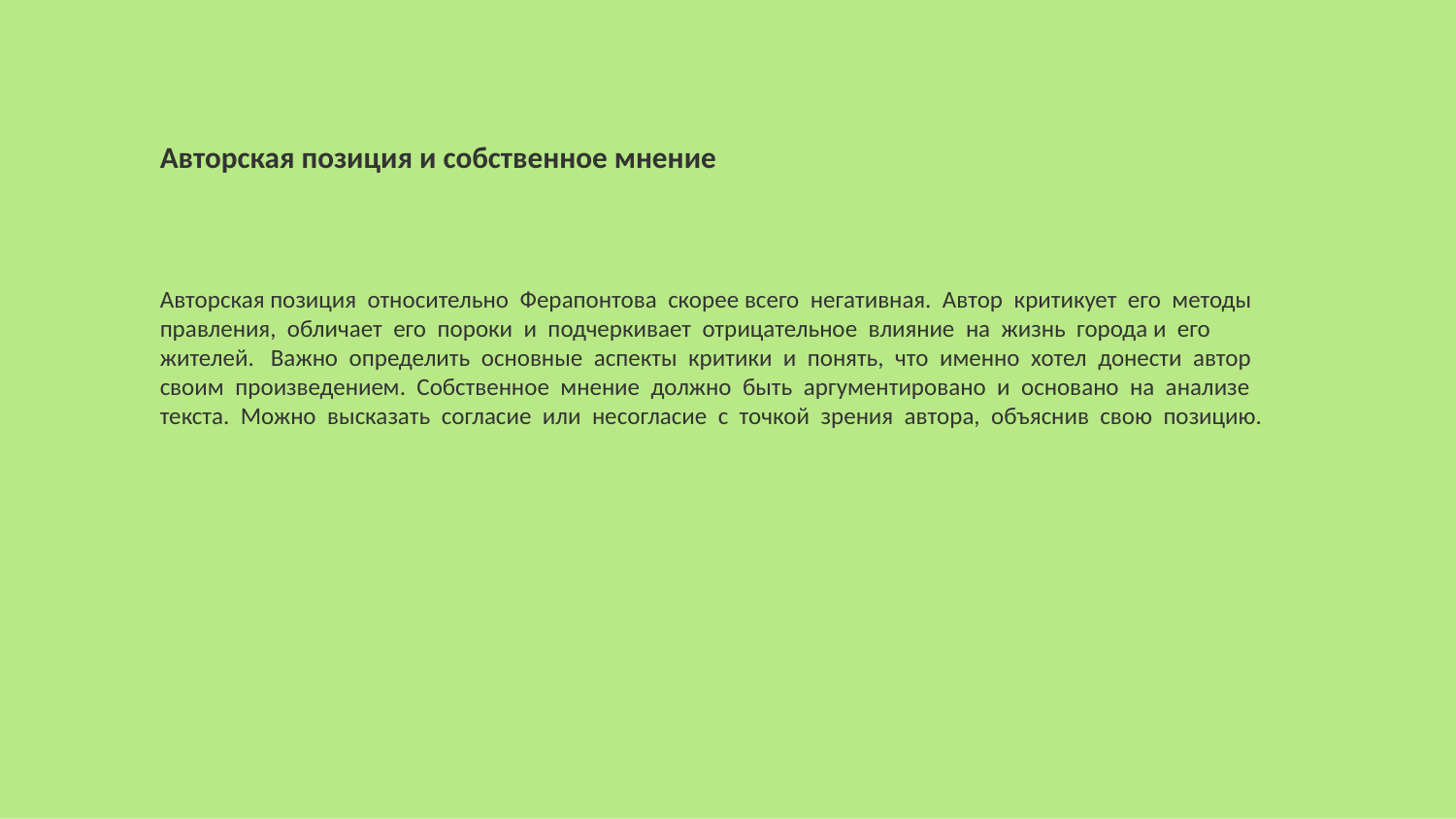

Авторская позиция и собственное мнение
Авторская позиция  относительно  Ферапонтова  скорее всего  негативная.  Автор  критикует  его  методы  правления,  обличает  его  пороки  и  подчеркивает  отрицательное  влияние  на  жизнь  города и  его  жителей.   Важно  определить  основные  аспекты  критики  и  понять,  что  именно  хотел  донести  автор  своим  произведением.  Собственное  мнение  должно  быть  аргументировано  и  основано  на  анализе  текста.  Можно  высказать  согласие  или  несогласие  с  точкой  зрения  автора,  объяснив  свою  позицию.